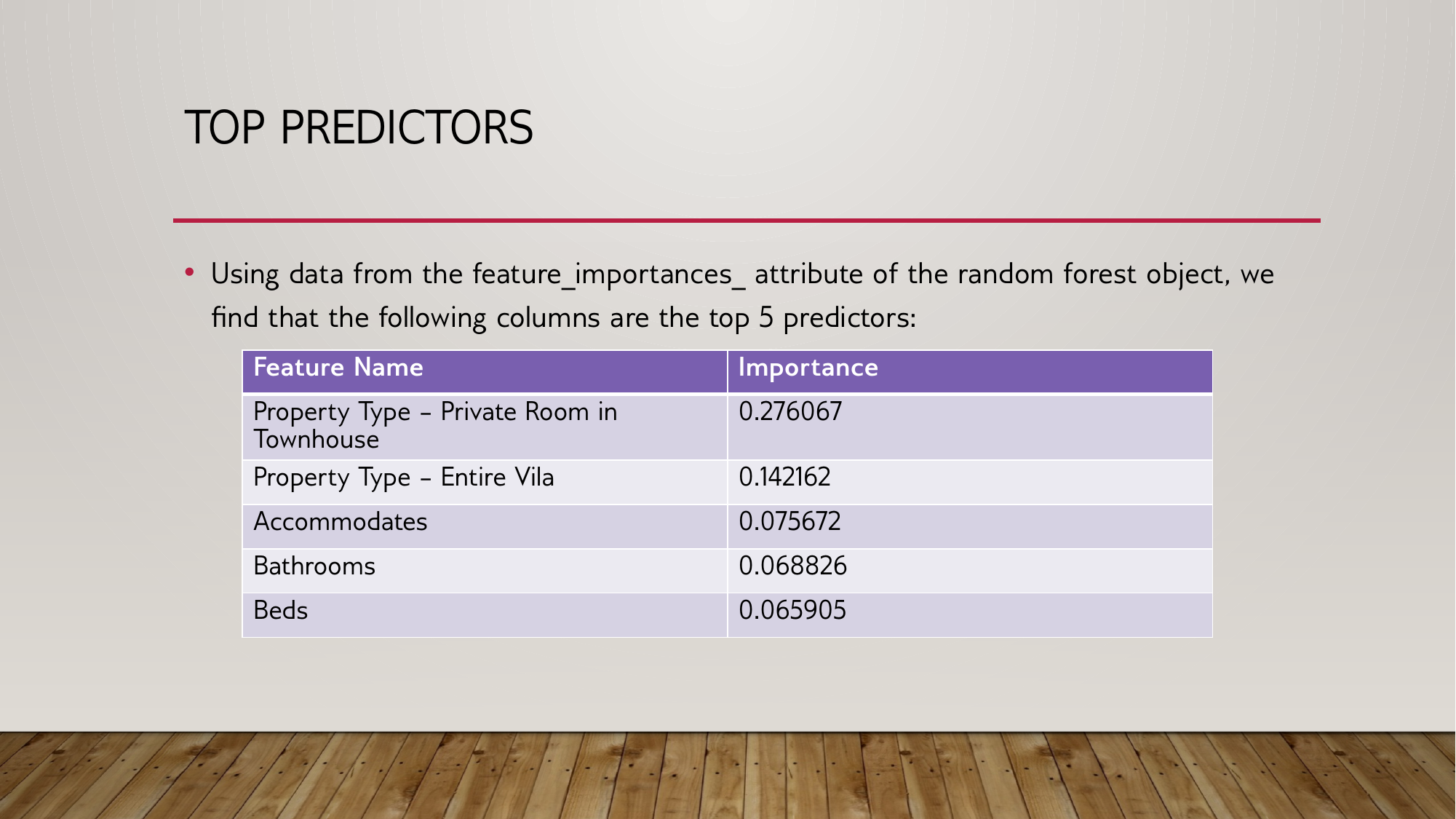

# Top predictors
Using data from the feature_importances_ attribute of the random forest object, we find that the following columns are the top 5 predictors:

| Feature Name | Importance |
| --- | --- |
| Property Type – Private Room in Townhouse | 0.276067 |
| Property Type – Entire Vila | 0.142162 |
| Accommodates | 0.075672 |
| Bathrooms | 0.068826 |
| Beds | 0.065905 |